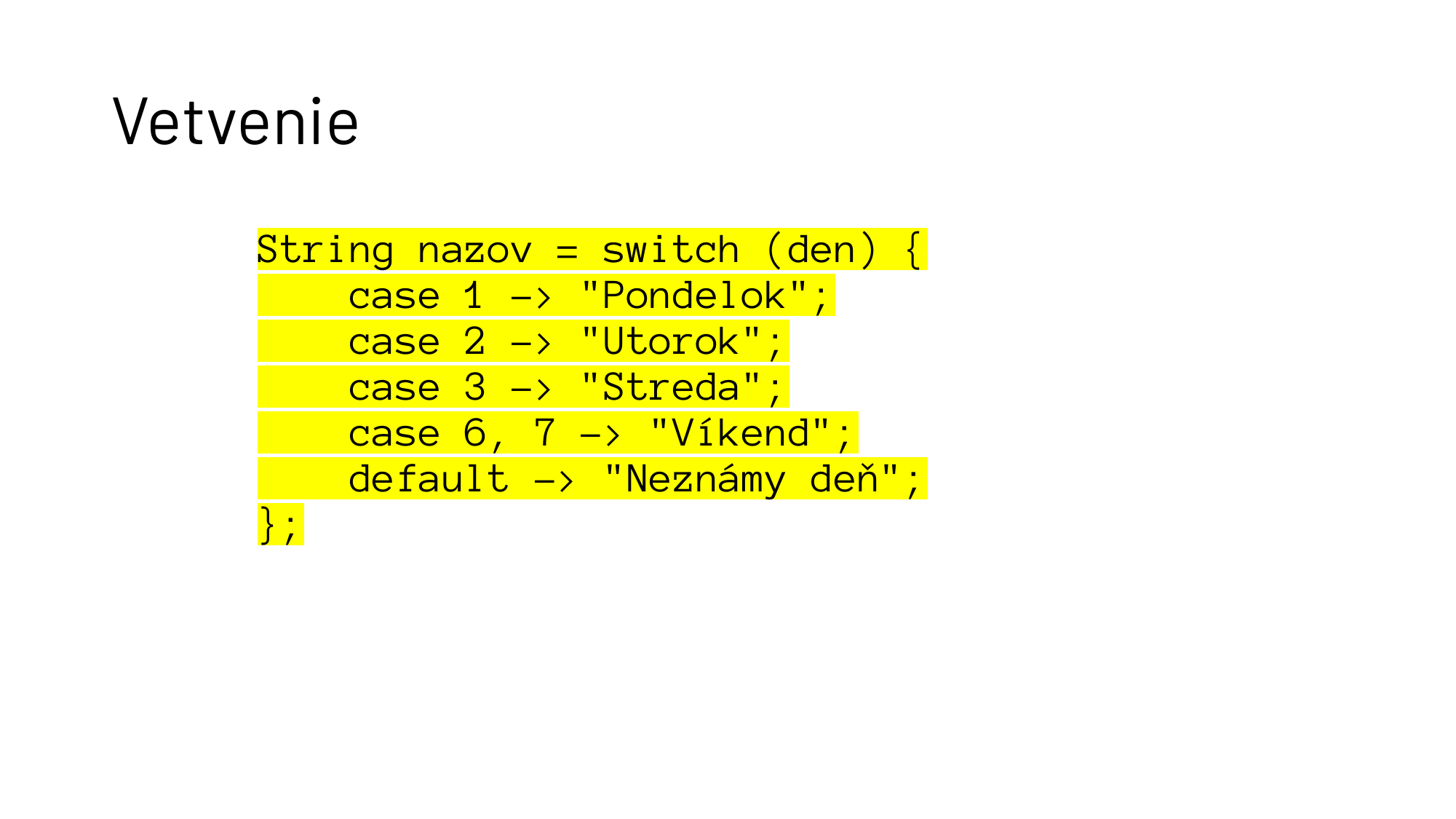

# Vetvenie
String nazov = switch (den) {
    case 1 -> "Pondelok";
    case 2 -> "Utorok";
    case 3 -> "Streda";
    case 6, 7 -> "Víkend";
    default -> "Neznámy deň";
};